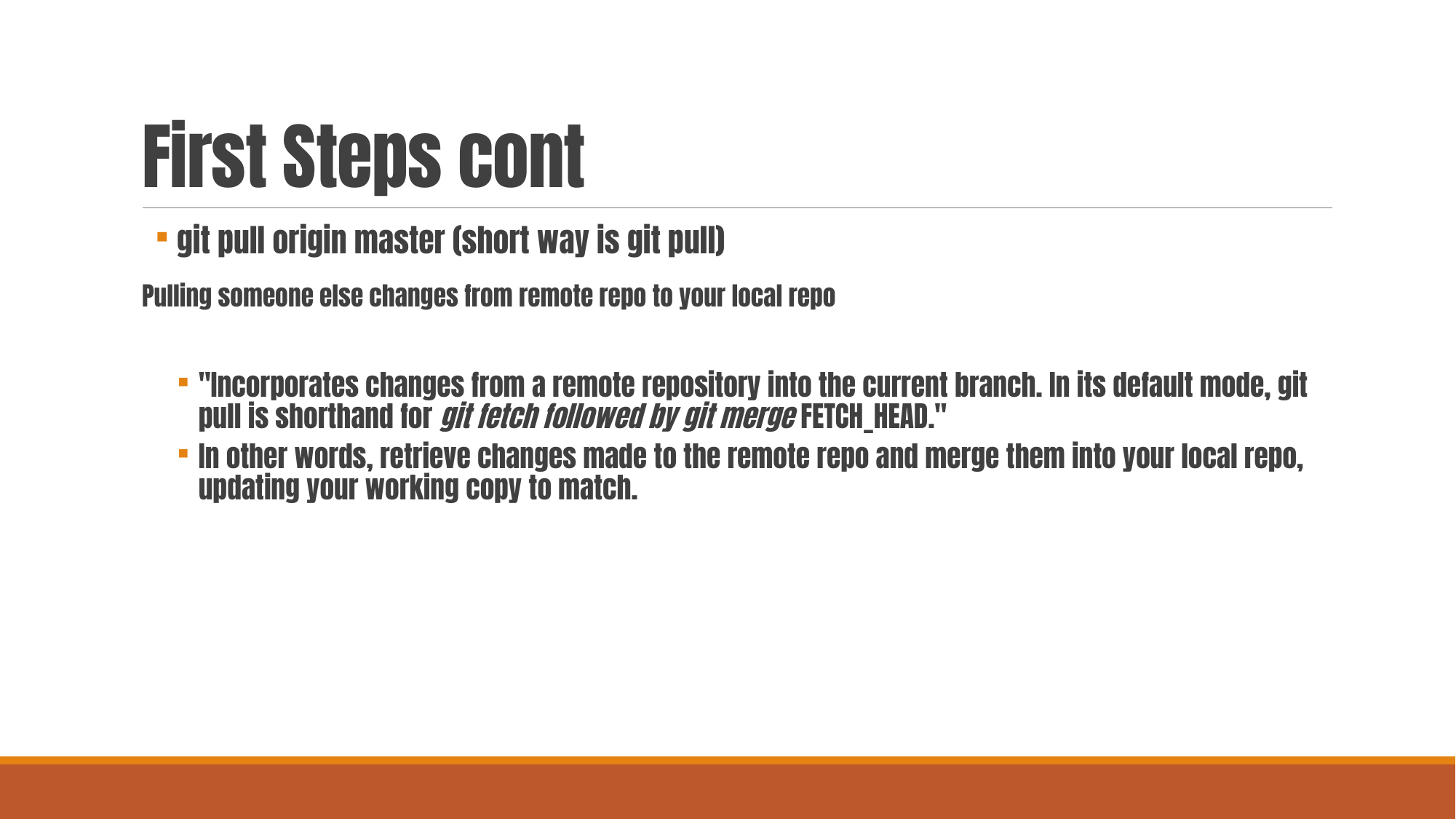

# First Steps cont
git pull origin master (short way is git pull)
Pulling someone else changes from remote repo to your local repo

"Incorporates changes from a remote repository into the current branch. In its default mode, git pull is shorthand for git fetch followed by git merge FETCH_HEAD."
In other words, retrieve changes made to the remote repo and merge them into your local repo, updating your working copy to match.